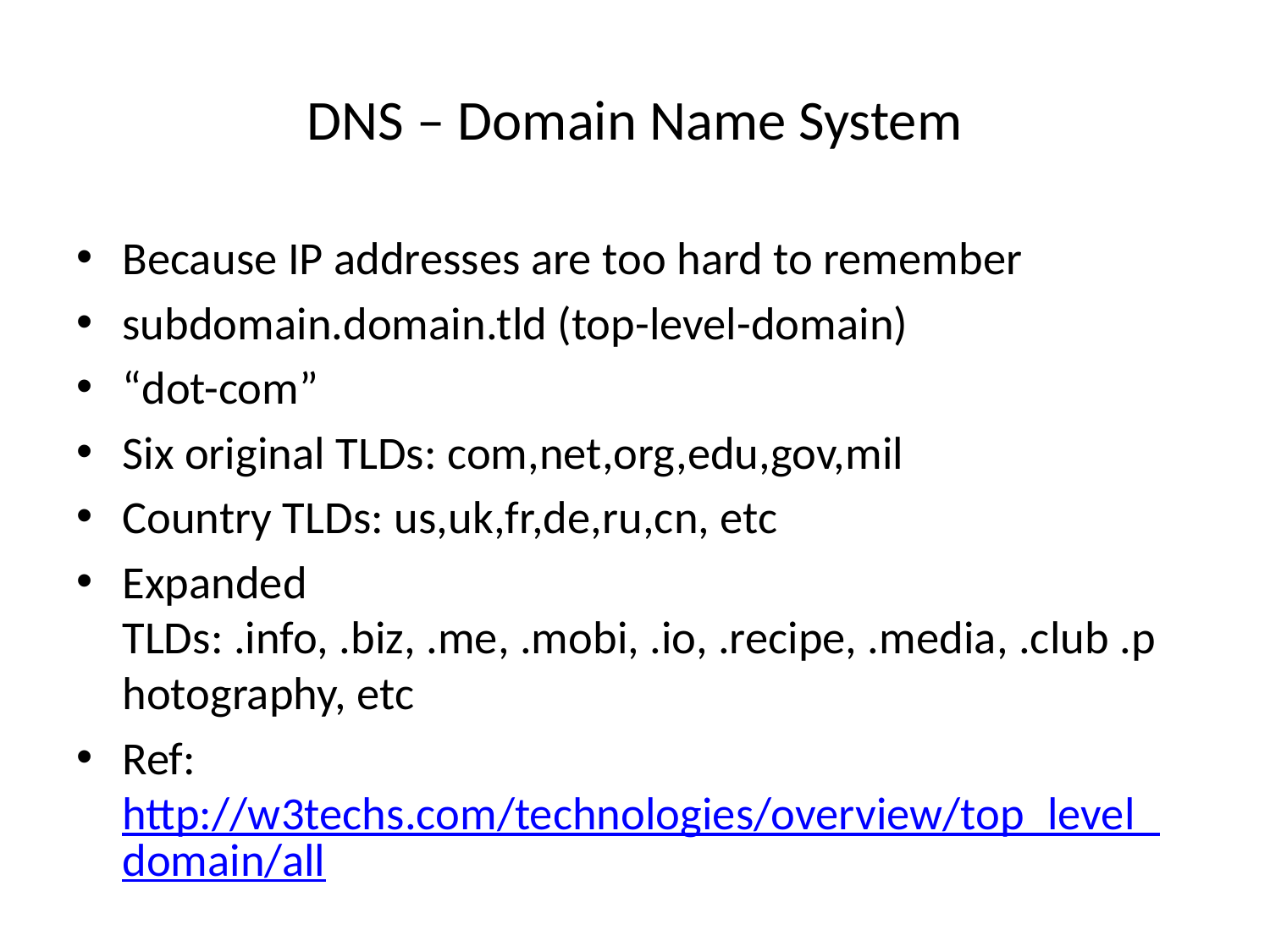

# DNS – Domain Name System
Because IP addresses are too hard to remember
subdomain.domain.tld (top-level-domain)
“dot-com”
Six original TLDs: com,net,org,edu,gov,mil
Country TLDs: us,uk,fr,de,ru,cn, etc
Expanded TLDs: .info, .biz, .me, .mobi, .io, .recipe, .media, .club .photography, etc
Ref: http://w3techs.com/technologies/overview/top_level_domain/all